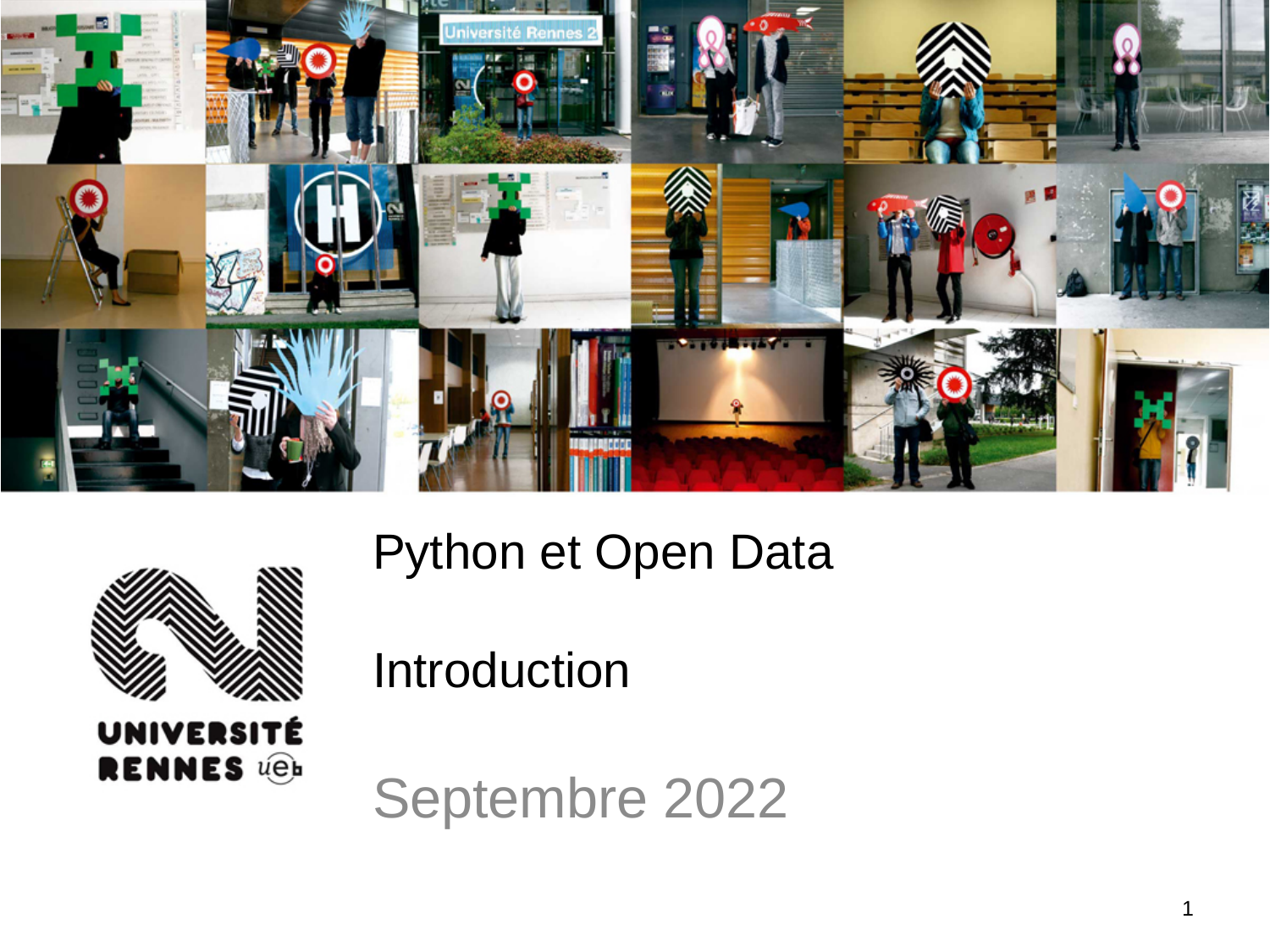

# Python et Open Data Introduction
Septembre 2022
1